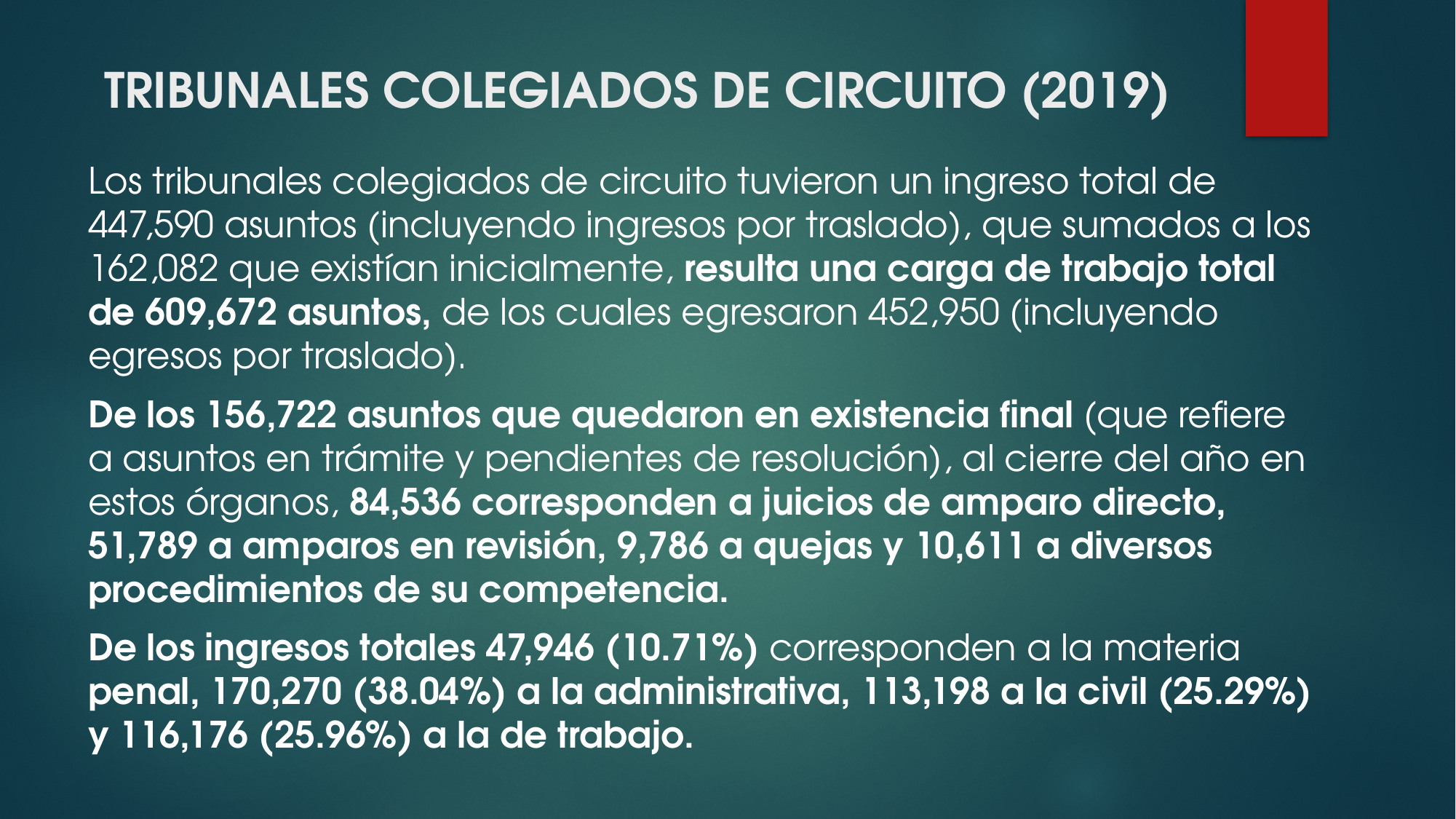

# TRIBUNALES COLEGIADOS DE CIRCUITO (2019)
Los tribunales colegiados de circuito tuvieron un ingreso total de 447,590 asuntos (incluyendo ingresos por traslado), que sumados a los 162,082 que existían inicialmente, resulta una carga de trabajo total de 609,672 asuntos, de los cuales egresaron 452,950 (incluyendo egresos por traslado).
De los 156,722 asuntos que quedaron en existencia final (que refiere a asuntos en trámite y pendientes de resolución), al cierre del año en estos órganos, 84,536 corresponden a juicios de amparo directo, 51,789 a amparos en revisión, 9,786 a quejas y 10,611 a diversos procedimientos de su competencia.
De los ingresos totales 47,946 (10.71%) corresponden a la materia penal, 170,270 (38.04%) a la administrativa, 113,198 a la civil (25.29%) y 116,176 (25.96%) a la de trabajo.